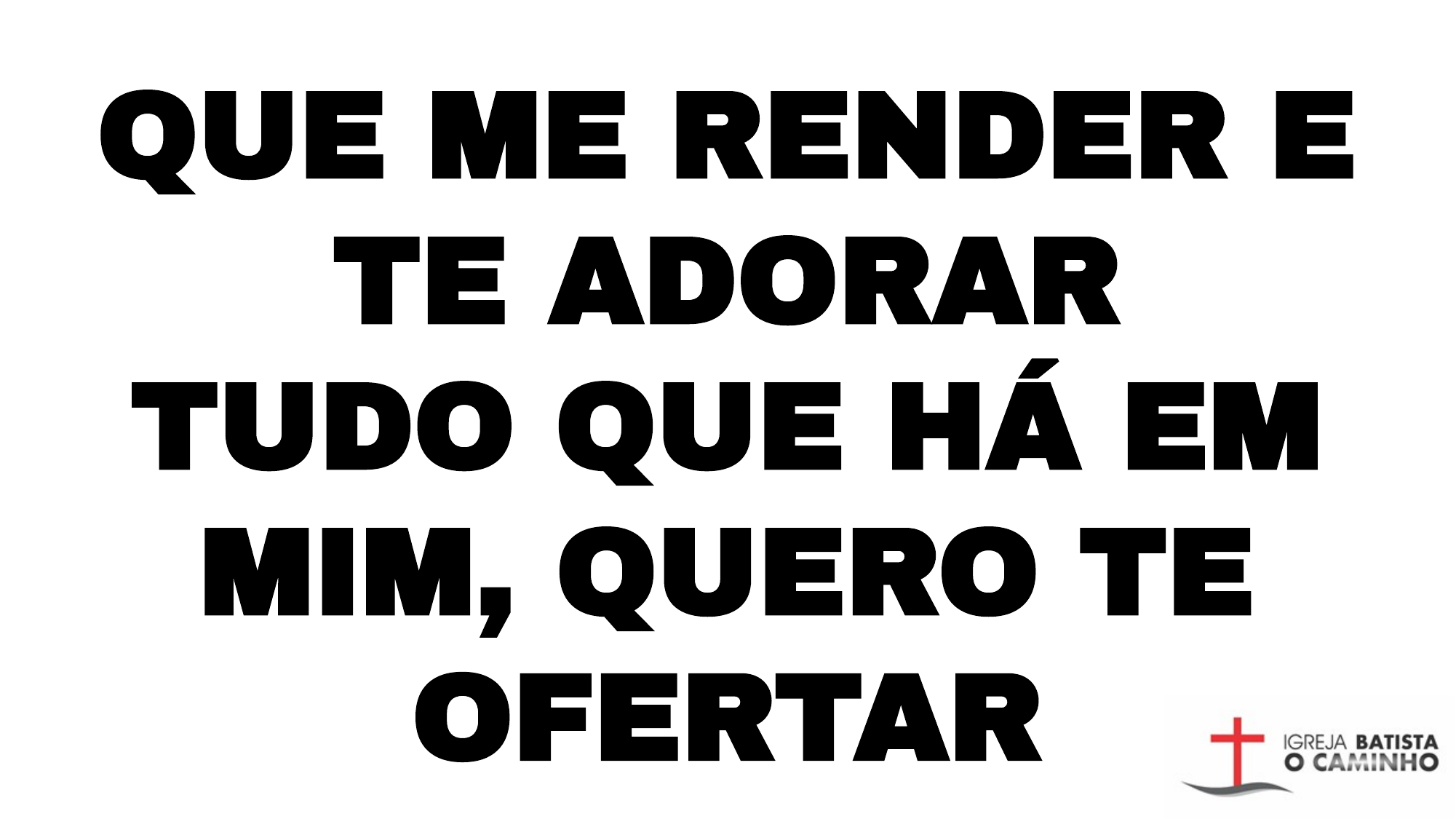

# QUE ME RENDER E TE ADORAR TUDO QUE HÁ EM MIM, QUERO TE OFERTAR